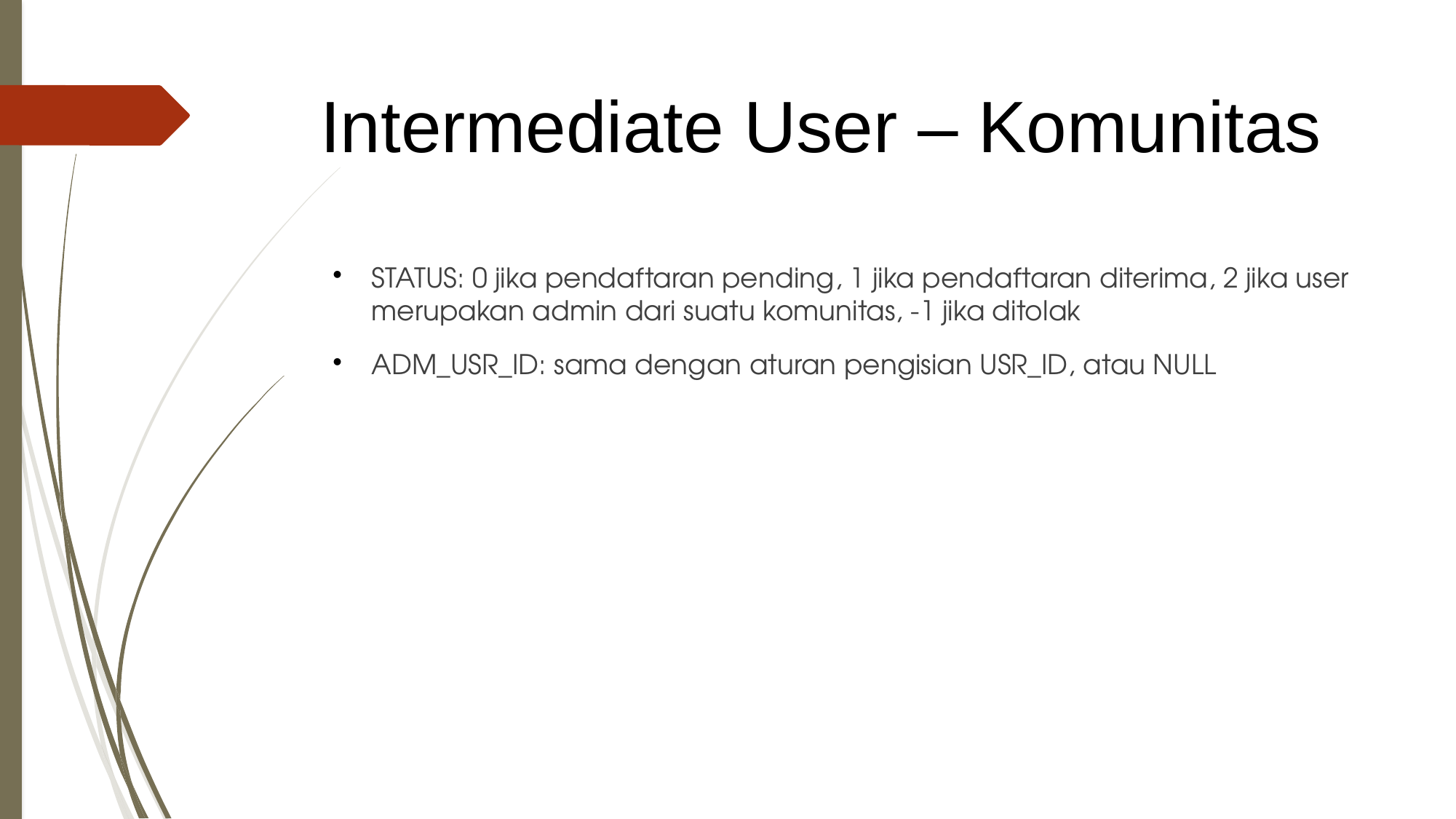

Intermediate User – Komunitas
STATUS: 0 jika pendaftaran pending, 1 jika pendaftaran diterima, 2 jika user merupakan admin dari suatu komunitas, -1 jika ditolak
ADM_USR_ID: sama dengan aturan pengisian USR_ID, atau NULL